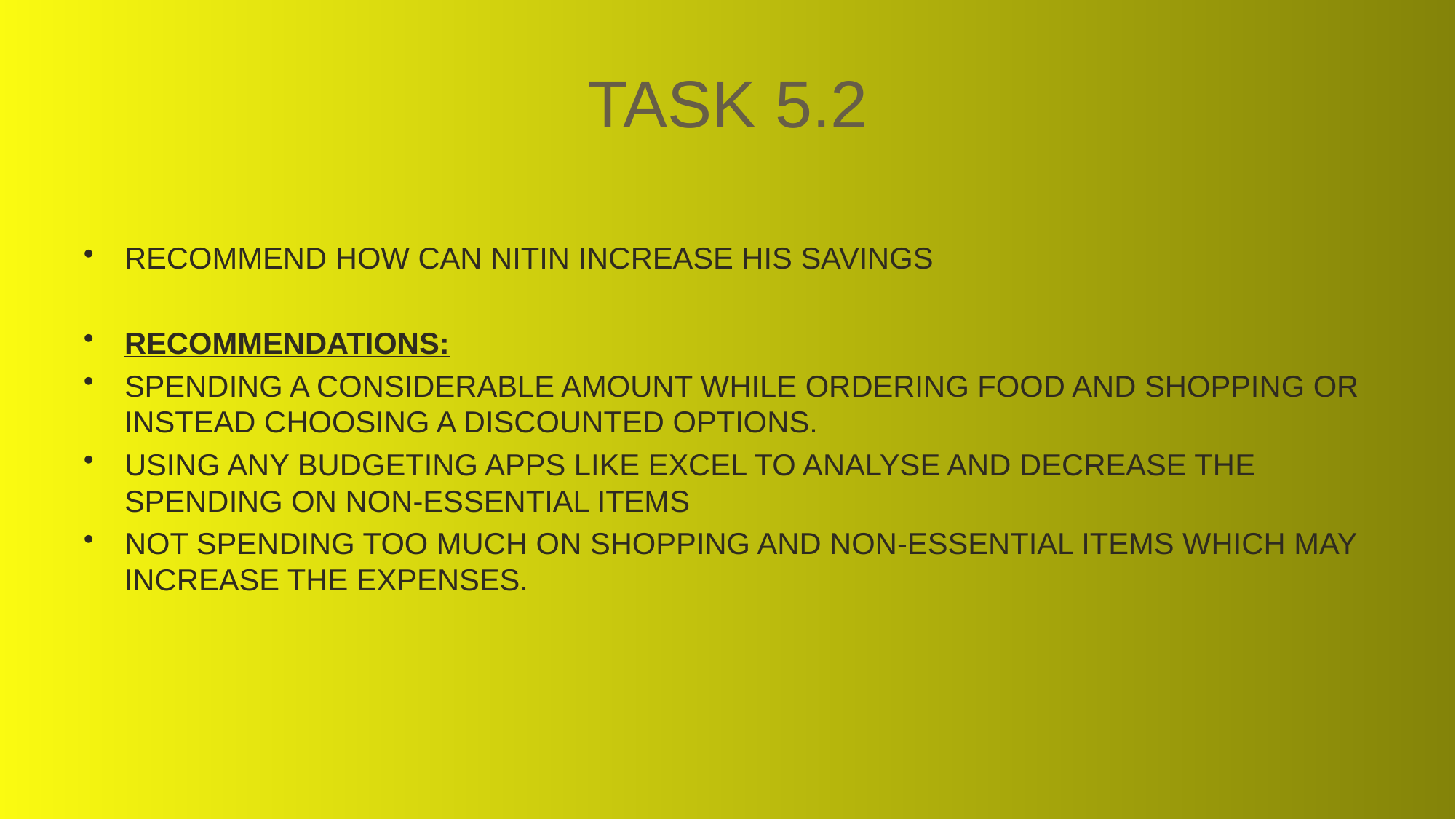

# TASK 5.2

RECOMMEND HOW CAN NITIN INCREASE HIS SAVINGS

RECOMMENDATIONS:
SPENDING A CONSIDERABLE AMOUNT WHILE ORDERING FOOD AND SHOPPING OR INSTEAD CHOOSING A DISCOUNTED OPTIONS.
USING ANY BUDGETING APPS LIKE EXCEL TO ANALYSE AND DECREASE THE SPENDING ON NON-ESSENTIAL ITEMS
NOT SPENDING TOO MUCH ON SHOPPING AND NON-ESSENTIAL ITEMS WHICH MAY INCREASE THE EXPENSES.